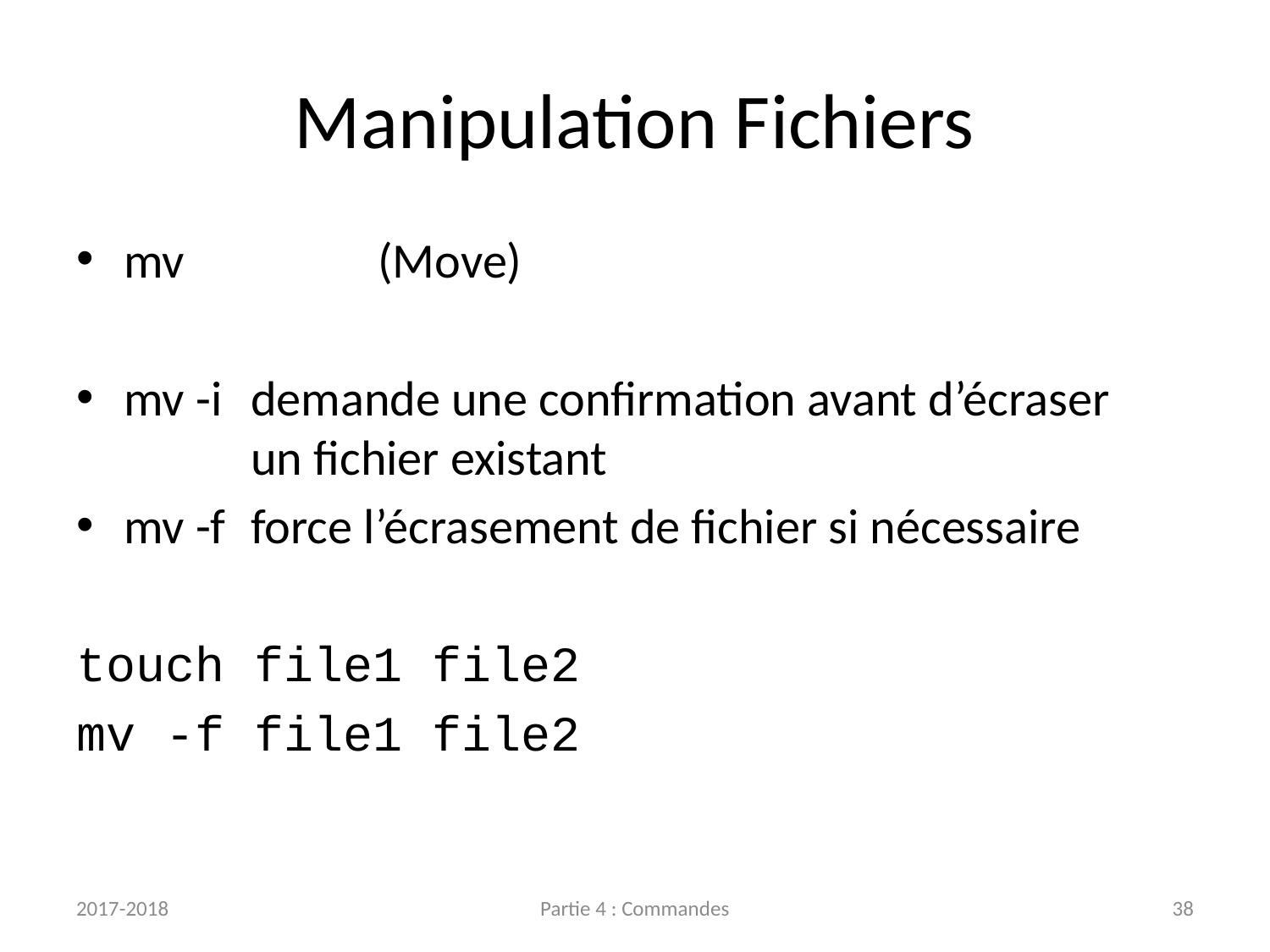

# Manipulation Fichiers
mv		(Move)

mv -i	demande une confirmation avant d’écraser 		un fichier existant
mv -f	force l’écrasement de fichier si nécessaire

touch file1 file2
mv -f file1 file2

2017-2018
Partie 4 : Commandes
38